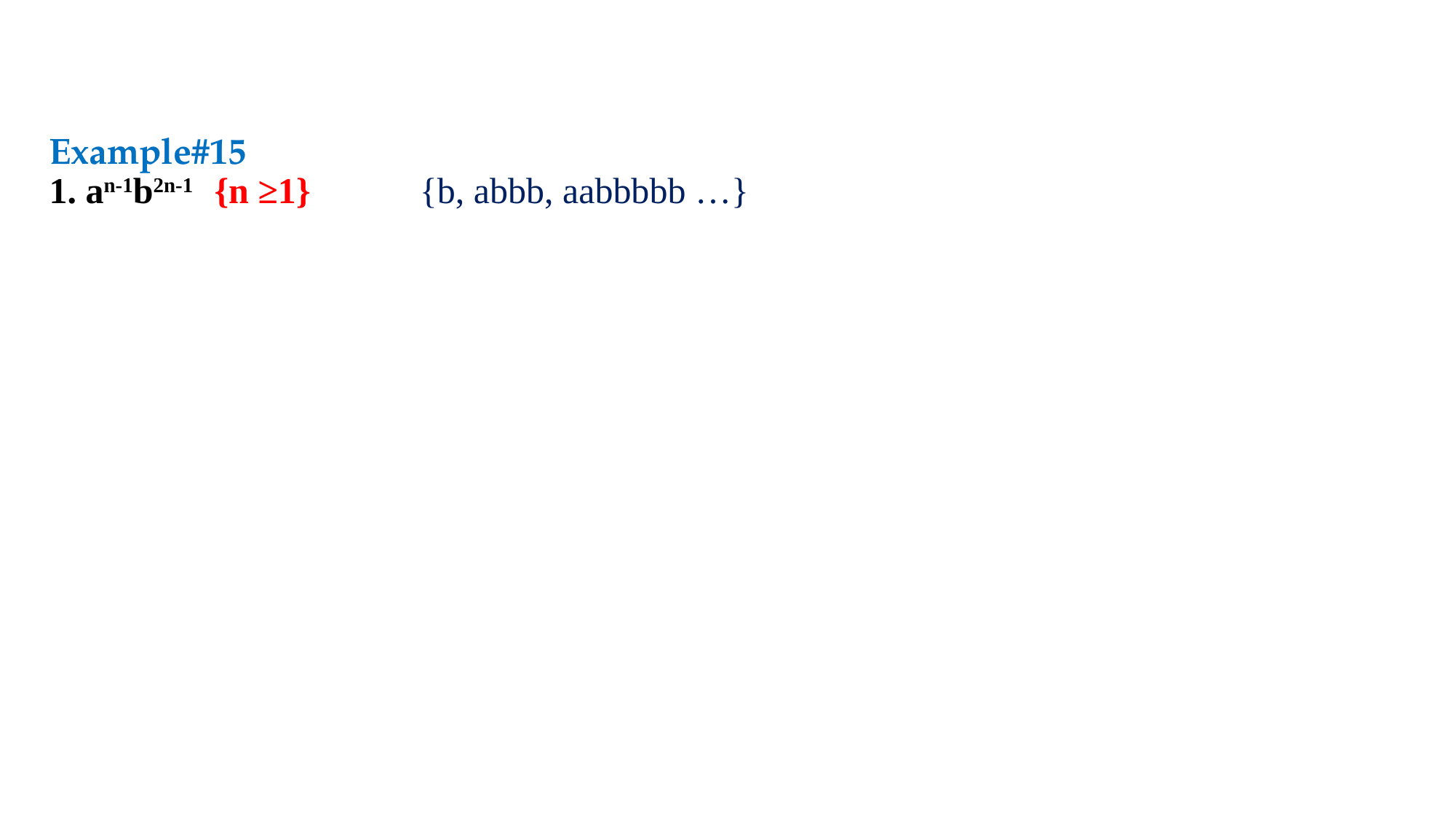

Example#15
1. an-1b2n-1    {n ≥1}            {b, abbb, aabbbbb …}